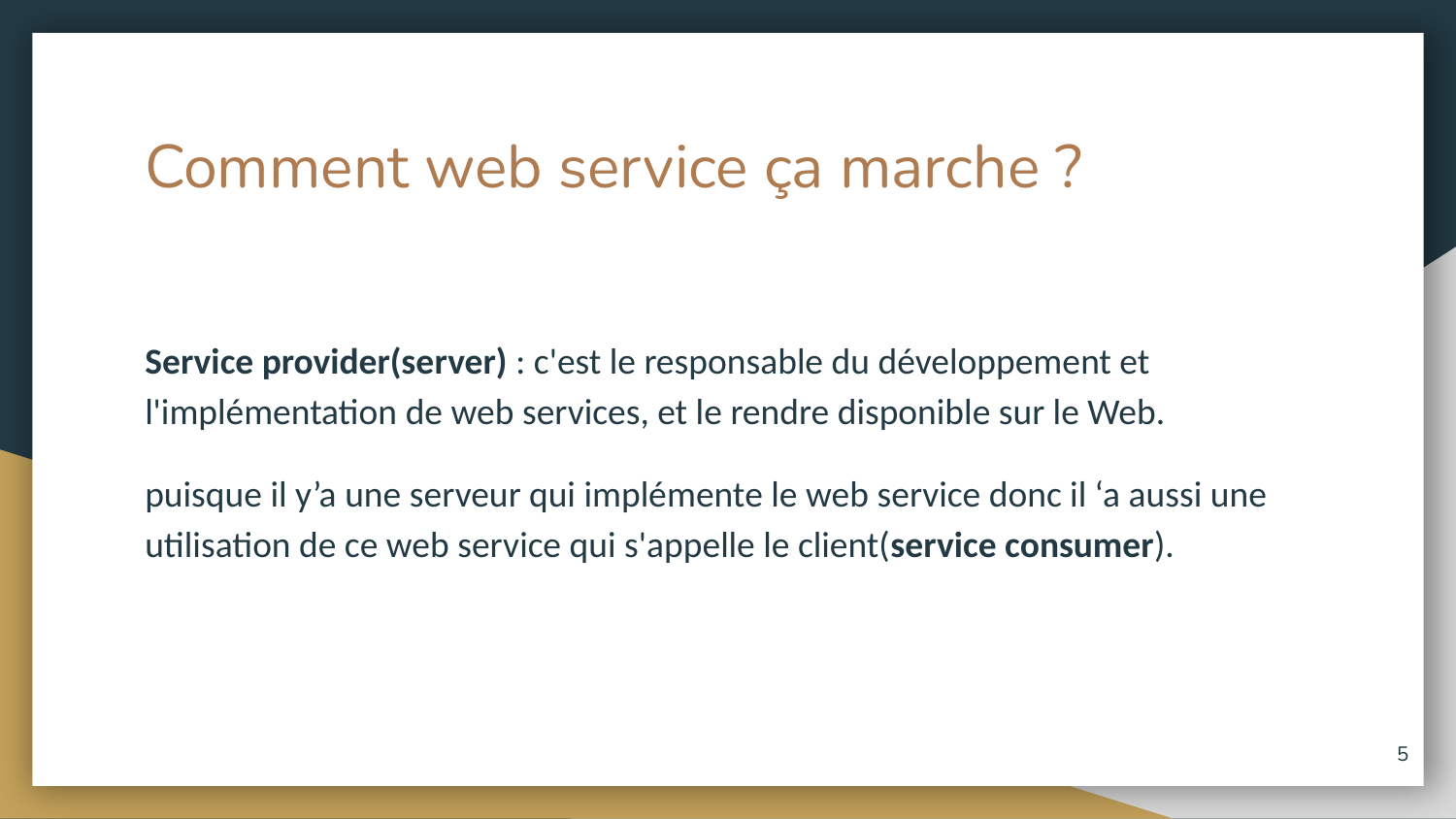

# Comment web service ça marche ?

Service provider(server) : c'est le responsable du développement et l'implémentation de web services, et le rendre disponible sur le Web.
puisque il y’a une serveur qui implémente le web service donc il ‘a aussi une utilisation de ce web service qui s'appelle le client(service consumer).

5